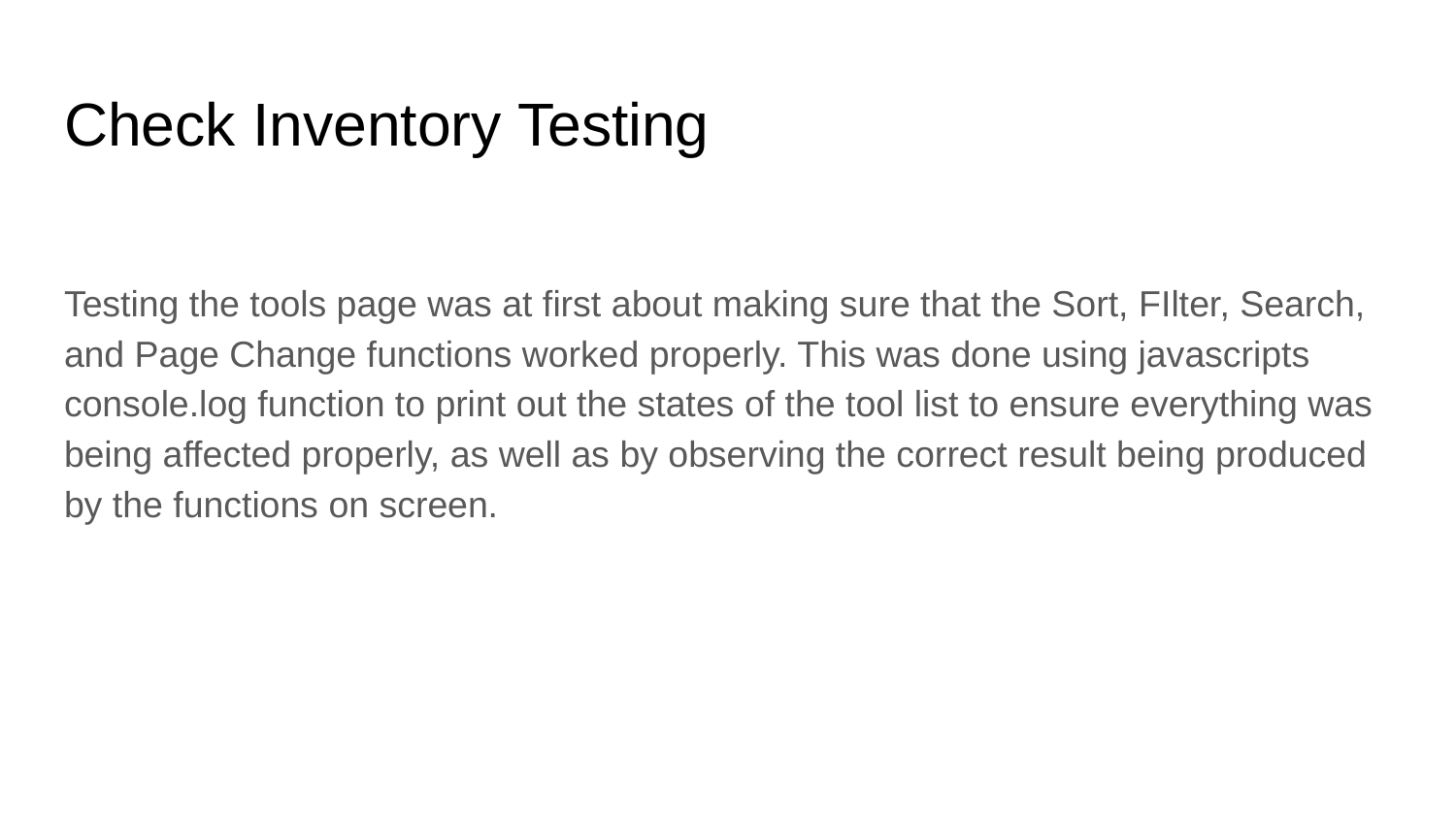

# Check Inventory Testing

Testing the tools page was at first about making sure that the Sort, FIlter, Search, and Page Change functions worked properly. This was done using javascripts console.log function to print out the states of the tool list to ensure everything was being affected properly, as well as by observing the correct result being produced by the functions on screen.